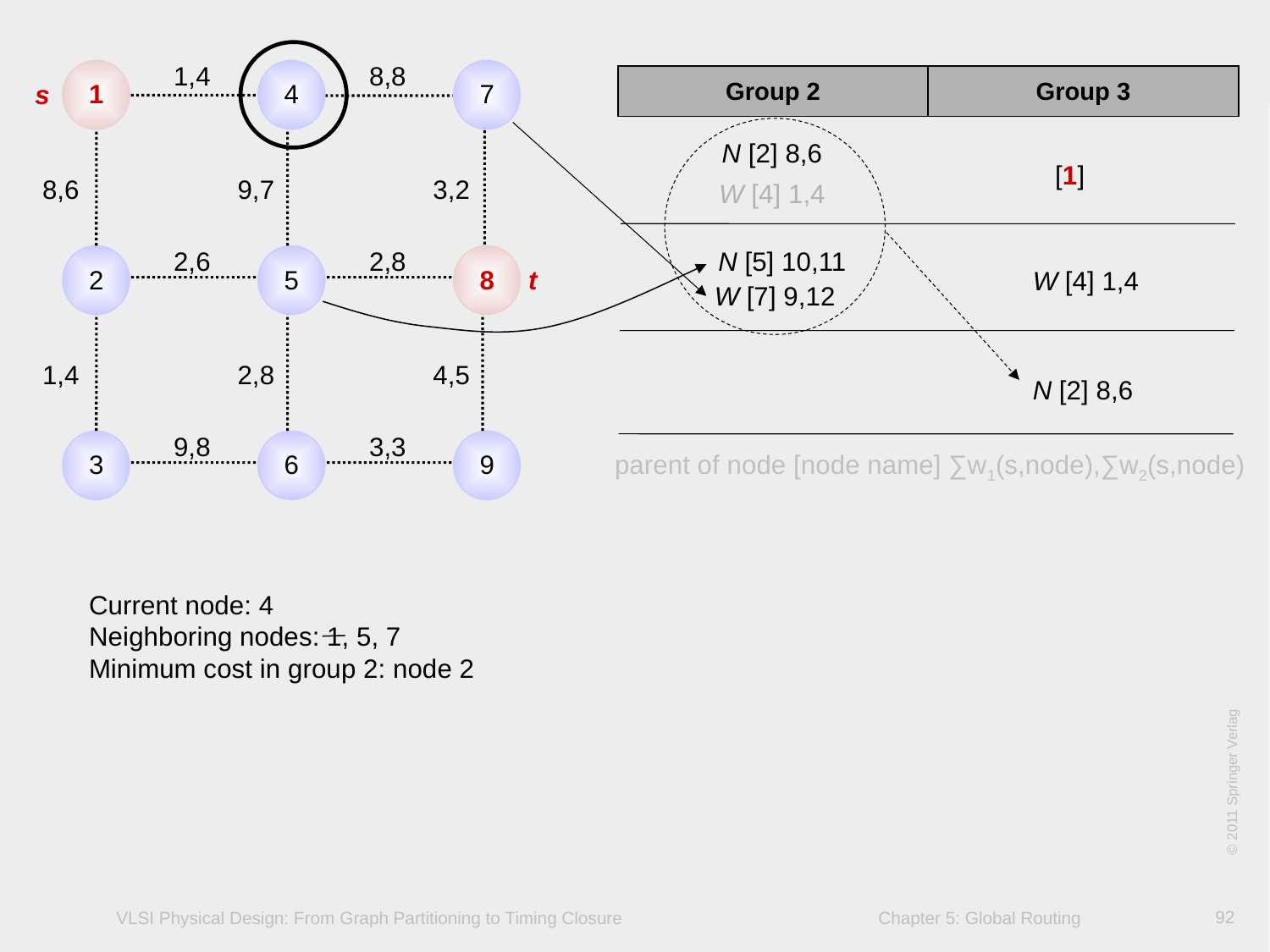

1,4
8,8

| Group 2 | Group 3 |
| --- | --- |
  1
  4
  7
s

N [2] 8,6
[1]

8,6
9,7
3,2
W [4] 1,4

2,6
2,8
N [5] 10,11

  2
  5
  8
t
W [4] 1,4

W [7] 9,12

1,4
2,8
4,5
N [2] 8,6

9,8
3,3

parent of node [node name] ∑w1(s,node),∑w2(s,node)
  3
  6
  9

Current node: 4
Neighboring nodes: 1, 5, 7

Minimum cost in group 2: node 2
92